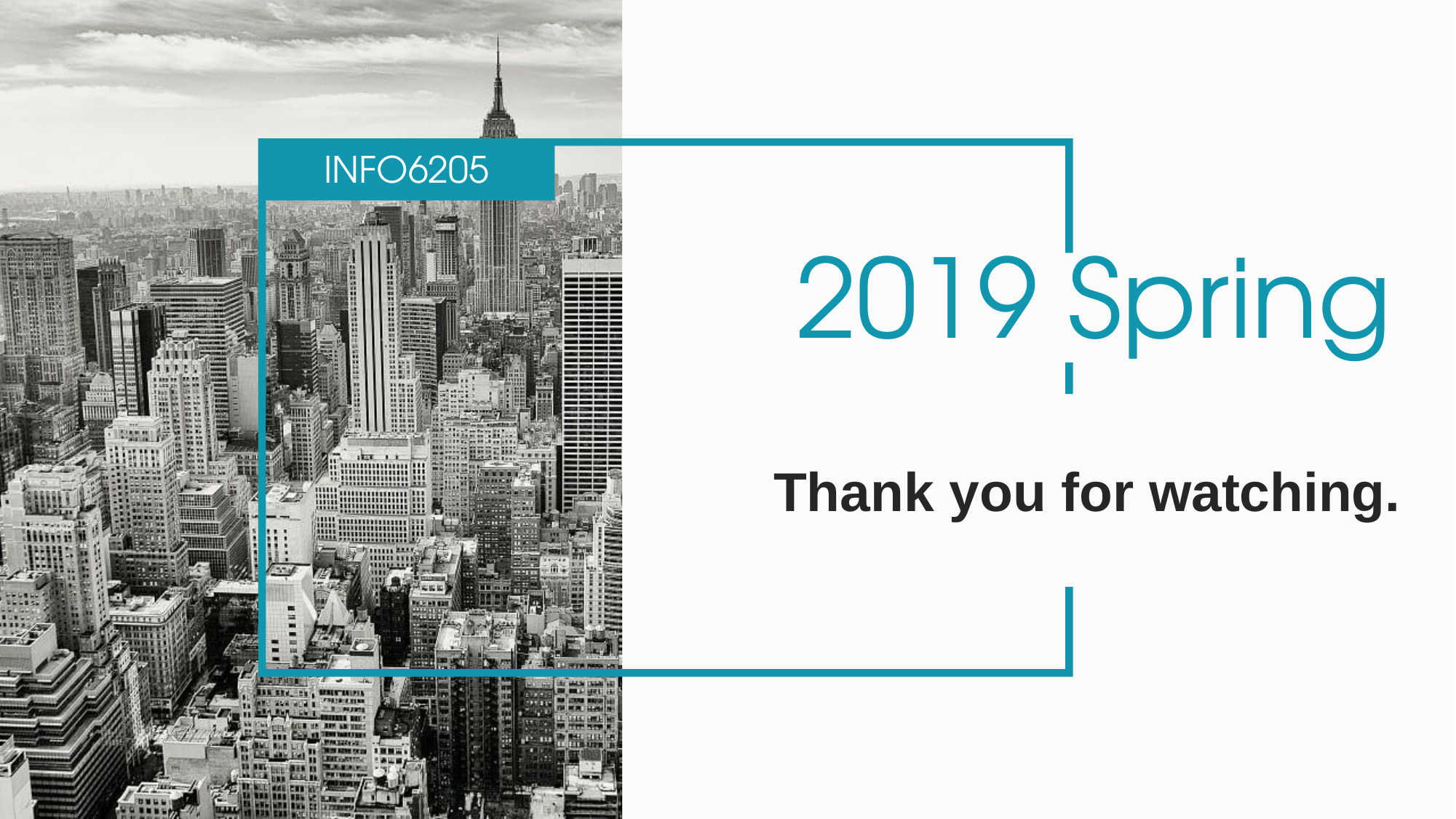

INFO6205
2019 Spring
Thank you for watching.